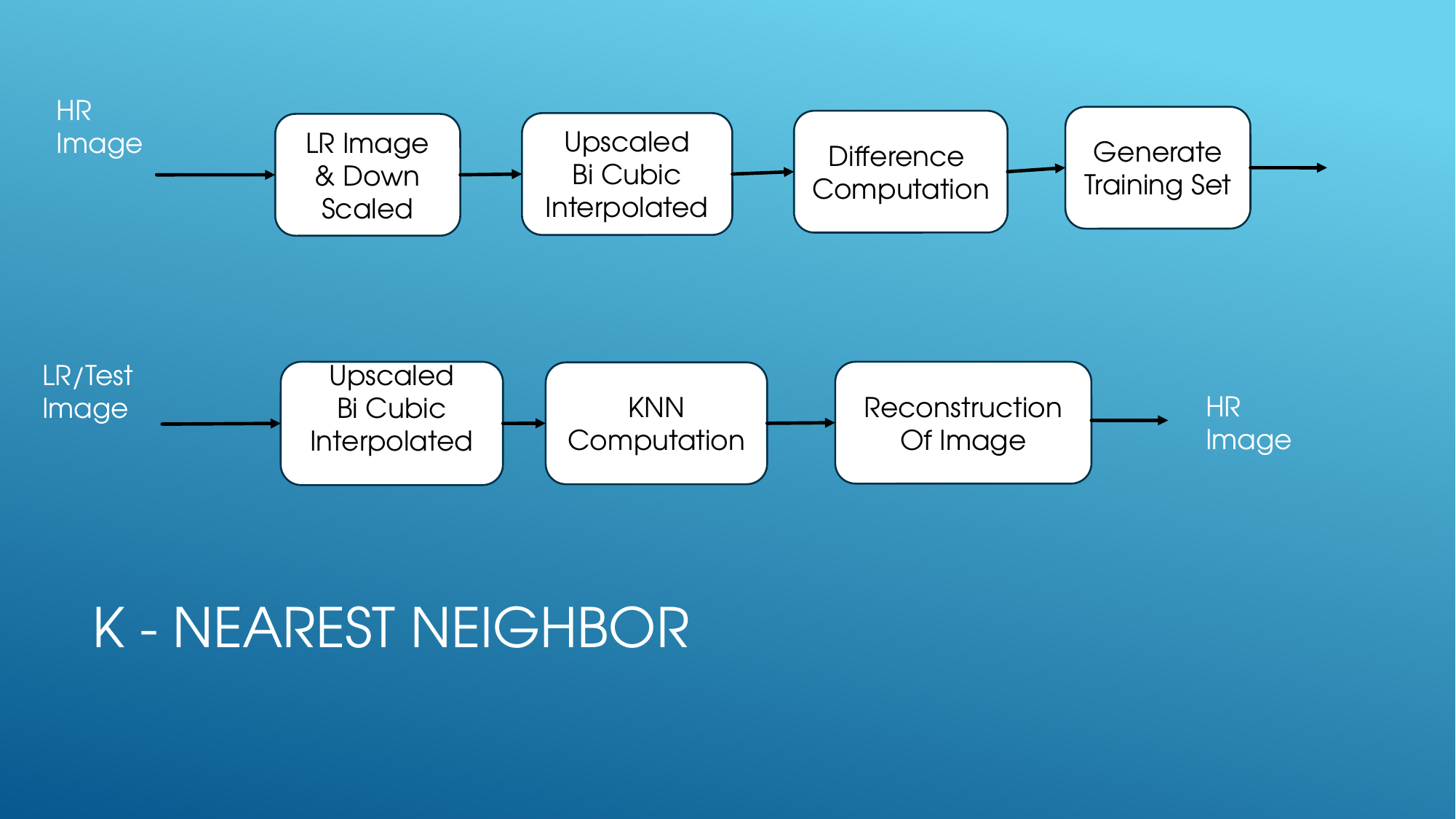

HR Image
Generate Training Set
Difference
Computation
Upscaled
Bi Cubic Interpolated
LR Image & Down Scaled
LR/Test Image
Upscaled
Bi Cubic Interpolated

Reconstruction Of Image
KNN Computation
HR Image
# K - Nearest neighbor